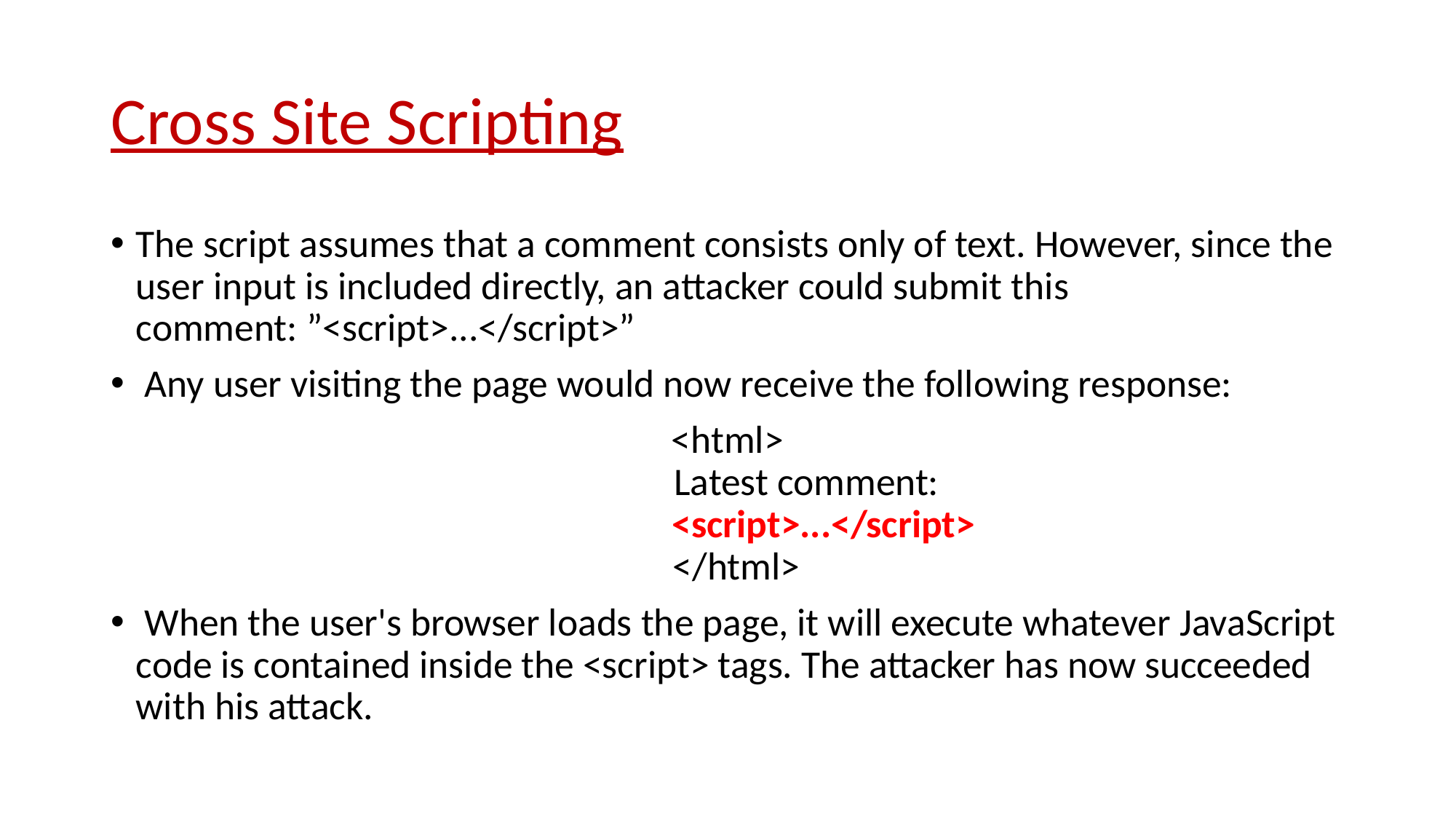

# Cross Site Scripting
The script assumes that a comment consists only of text. However, since the user input is included directly, an attacker could submit this comment: ”<script>...</script>”
 Any user visiting the page would now receive the following response:
<html>
                  Latest comment:
                      <script>...</script>
  </html>
 When the user's browser loads the page, it will execute whatever JavaScript code is contained inside the <script> tags. The attacker has now succeeded with his attack.